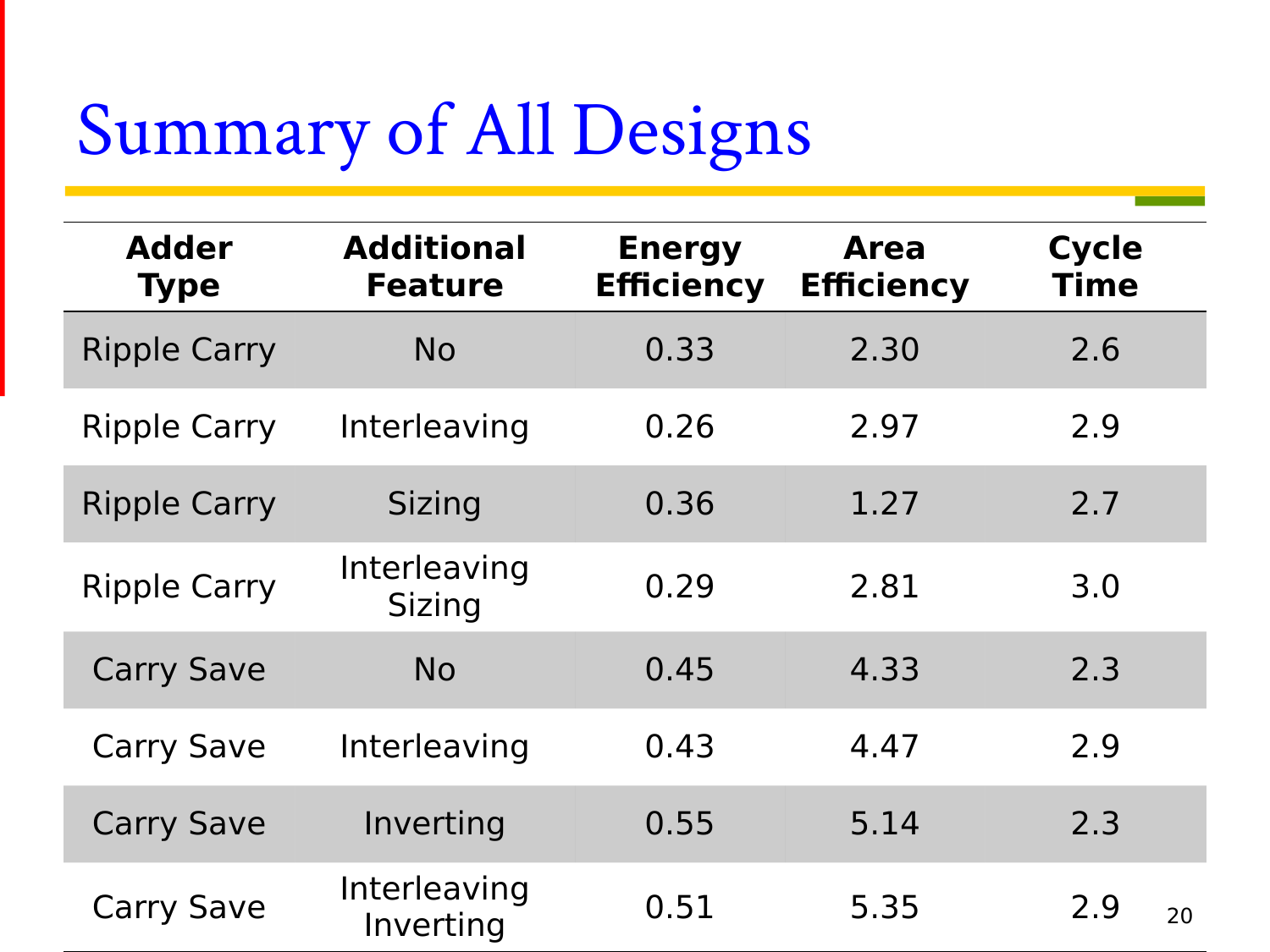

# Summary of All Designs

| Adder Type | Additional Feature | Energy Efficiency | Area Efficiency | Cycle Time |
| --- | --- | --- | --- | --- |
| Ripple Carry | No | 0.33 | 2.30 | 2.6 |
| Ripple Carry | Interleaving | 0.26 | 2.97 | 2.9 |
| Ripple Carry | Sizing | 0.36 | 1.27 | 2.7 |
| Ripple Carry | Interleaving Sizing | 0.29 | 2.81 | 3.0 |
| Carry Save | No | 0.45 | 4.33 | 2.3 |
| Carry Save | Interleaving | 0.43 | 4.47 | 2.9 |
| Carry Save | Inverting | 0.55 | 5.14 | 2.3 |
| Carry Save | Interleaving Inverting | 0.51 | 5.35 | 2.9 |
20